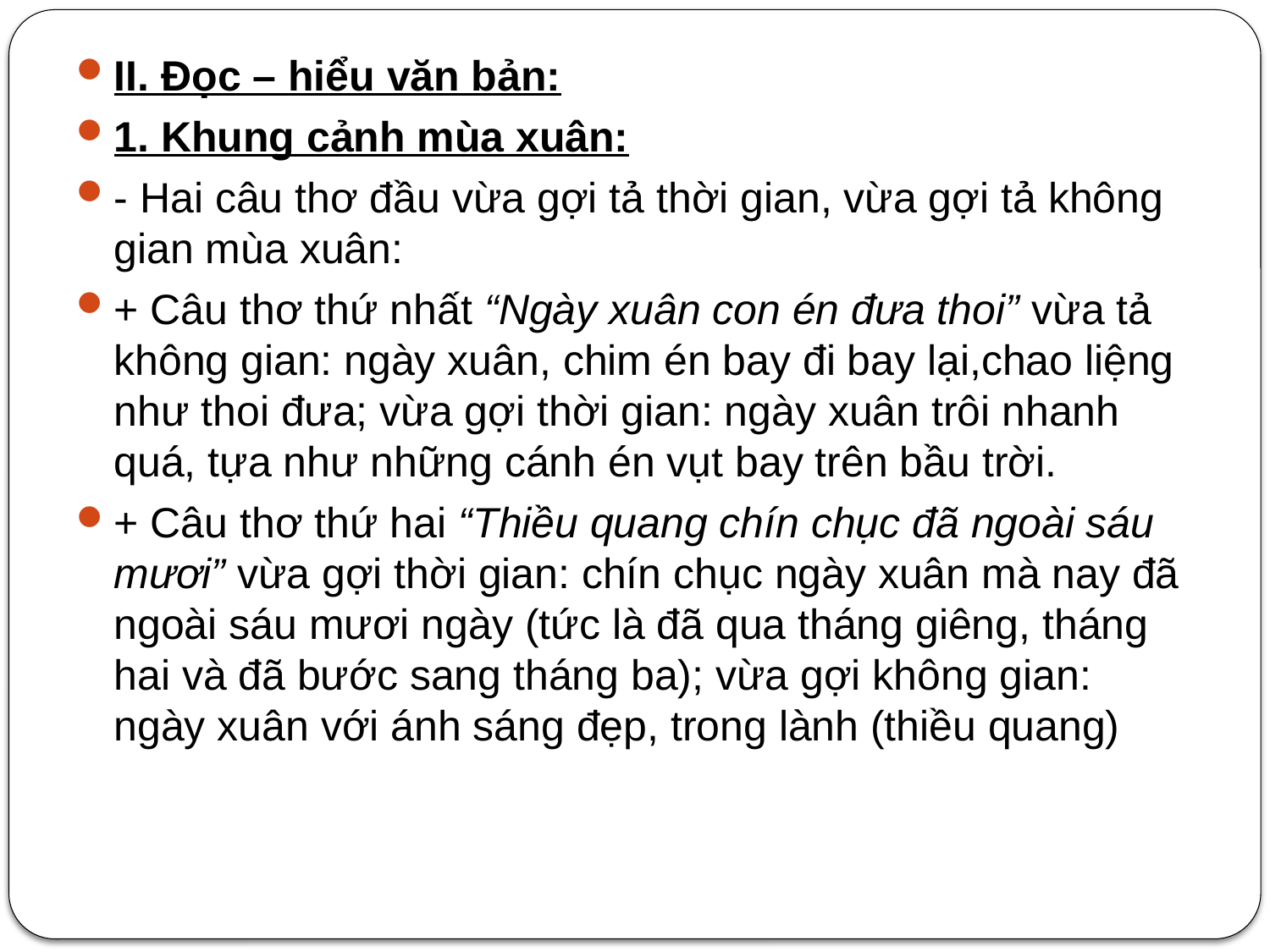

#
II. Đọc – hiểu văn bản:
1. Khung cảnh mùa xuân:
- Hai câu thơ đầu vừa gợi tả thời gian, vừa gợi tả không gian mùa xuân:
+ Câu thơ thứ nhất “Ngày xuân con én đưa thoi” vừa tả không gian: ngày xuân, chim én bay đi bay lại,chao liệng như thoi đưa; vừa gợi thời gian: ngày xuân trôi nhanh quá, tựa như những cánh én vụt bay trên bầu trời.
+ Câu thơ thứ hai “Thiều quang chín chục đã ngoài sáu mươi” vừa gợi thời gian: chín chục ngày xuân mà nay đã ngoài sáu mươi ngày (tức là đã qua tháng giêng, tháng hai và đã bước sang tháng ba); vừa gợi không gian: ngày xuân với ánh sáng đẹp, trong lành (thiều quang)